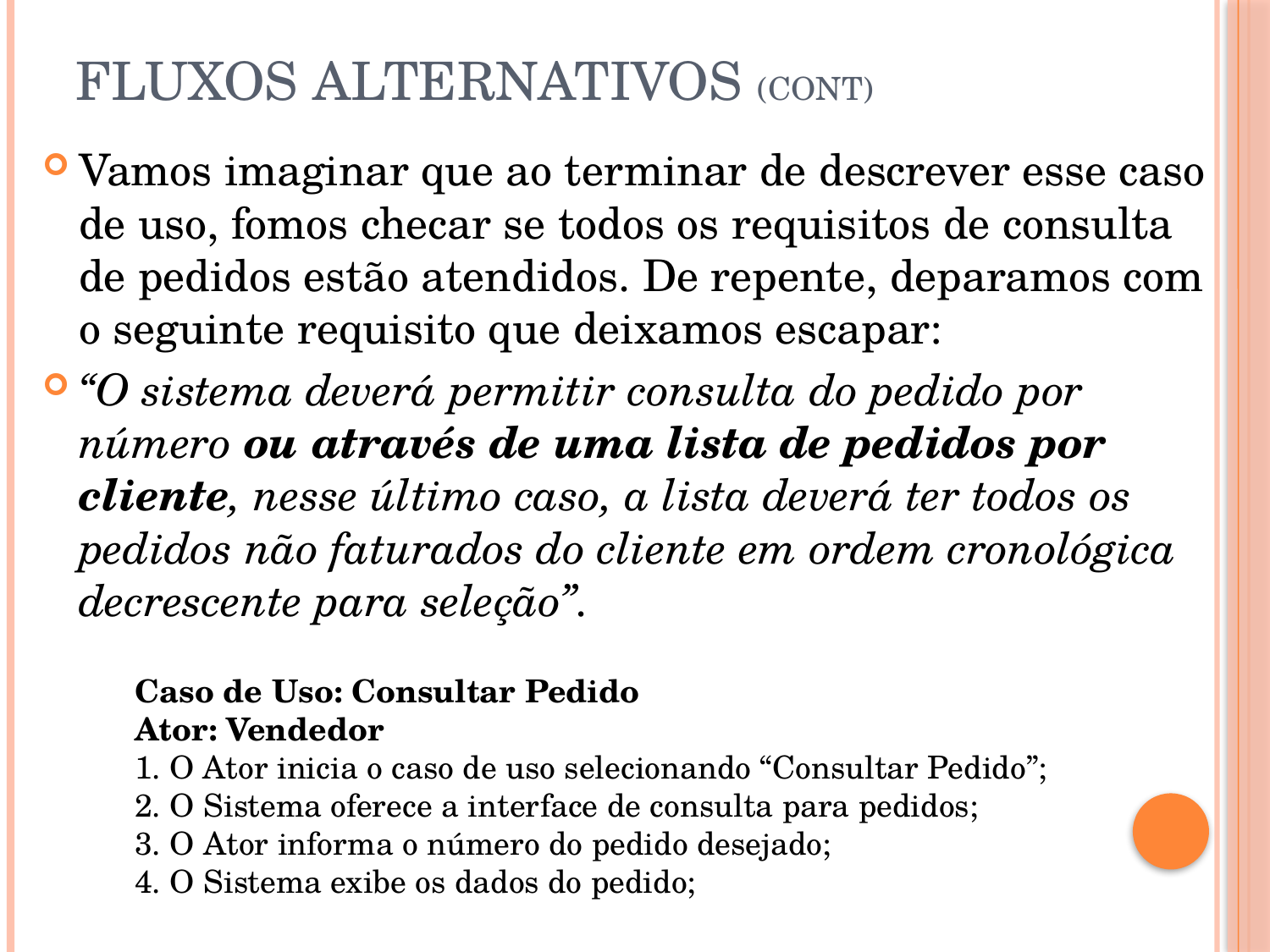

# Fluxos Alternativos (cont)
Vamos imaginar que ao terminar de descrever esse caso de uso, fomos checar se todos os requisitos de consulta de pedidos estão atendidos. De repente, deparamos com o seguinte requisito que deixamos escapar:
“O sistema deverá permitir consulta do pedido por número ou através de uma lista de pedidos por cliente, nesse último caso, a lista deverá ter todos os pedidos não faturados do cliente em ordem cronológica decrescente para seleção”.
Caso de Uso: Consultar Pedido
Ator: Vendedor
1. O Ator inicia o caso de uso selecionando “Consultar Pedido”;
2. O Sistema oferece a interface de consulta para pedidos;
3. O Ator informa o número do pedido desejado;
4. O Sistema exibe os dados do pedido;